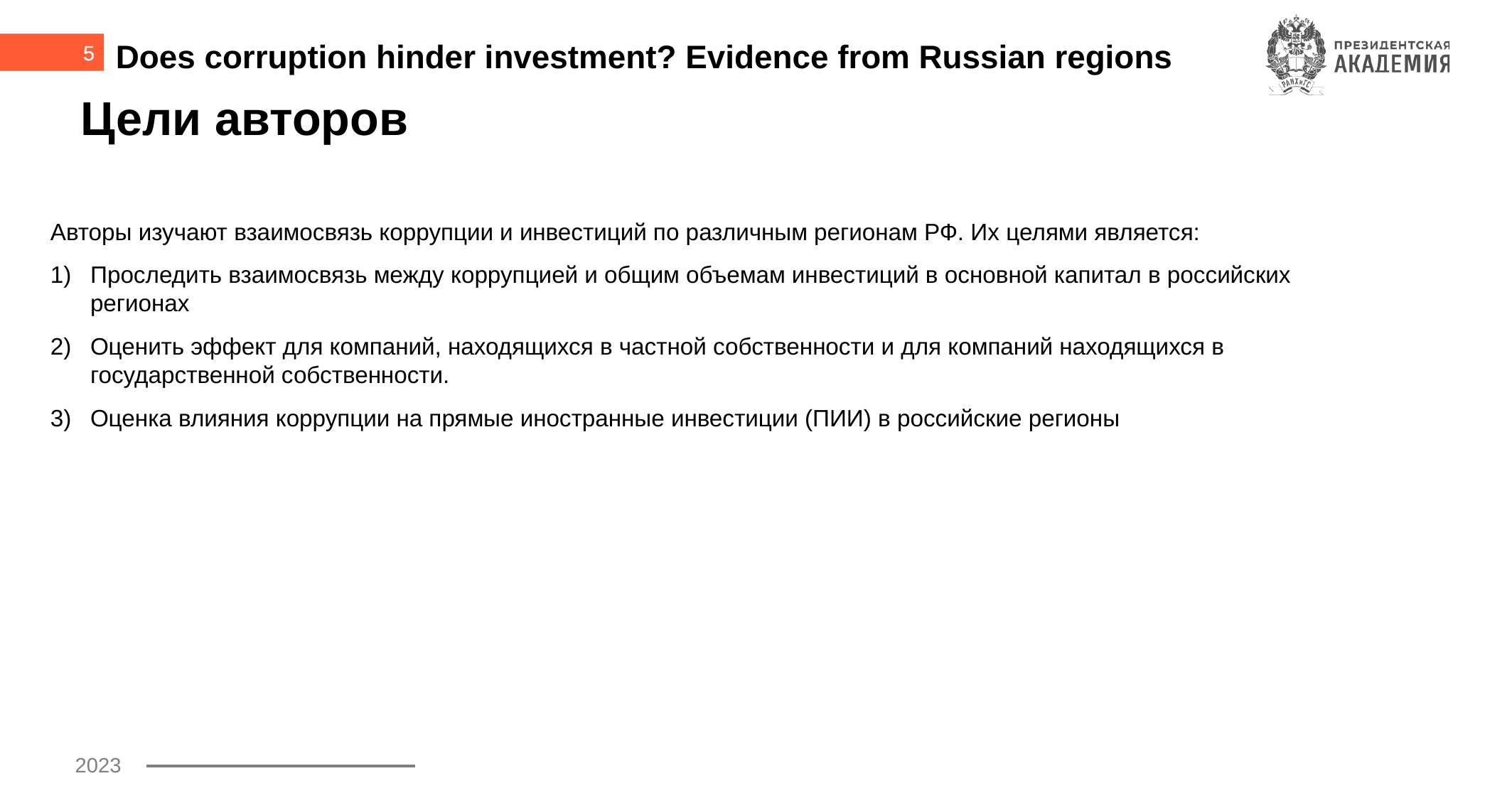

5
Does corruption hinder investment? Evidence from Russian regions
# Цели авторов
Авторы изучают взаимосвязь коррупции и инвестиций по различным регионам РФ. Их целями является:
Проследить взаимосвязь между коррупцией и общим объемам инвестиций в основной капитал в российских регионах
Оценить эффект для компаний, находящихся в частной собственности и для компаний находящихся в государственной собственности.
Оценка влияния коррупции на прямые иностранные инвестиции (ПИИ) в российские регионы